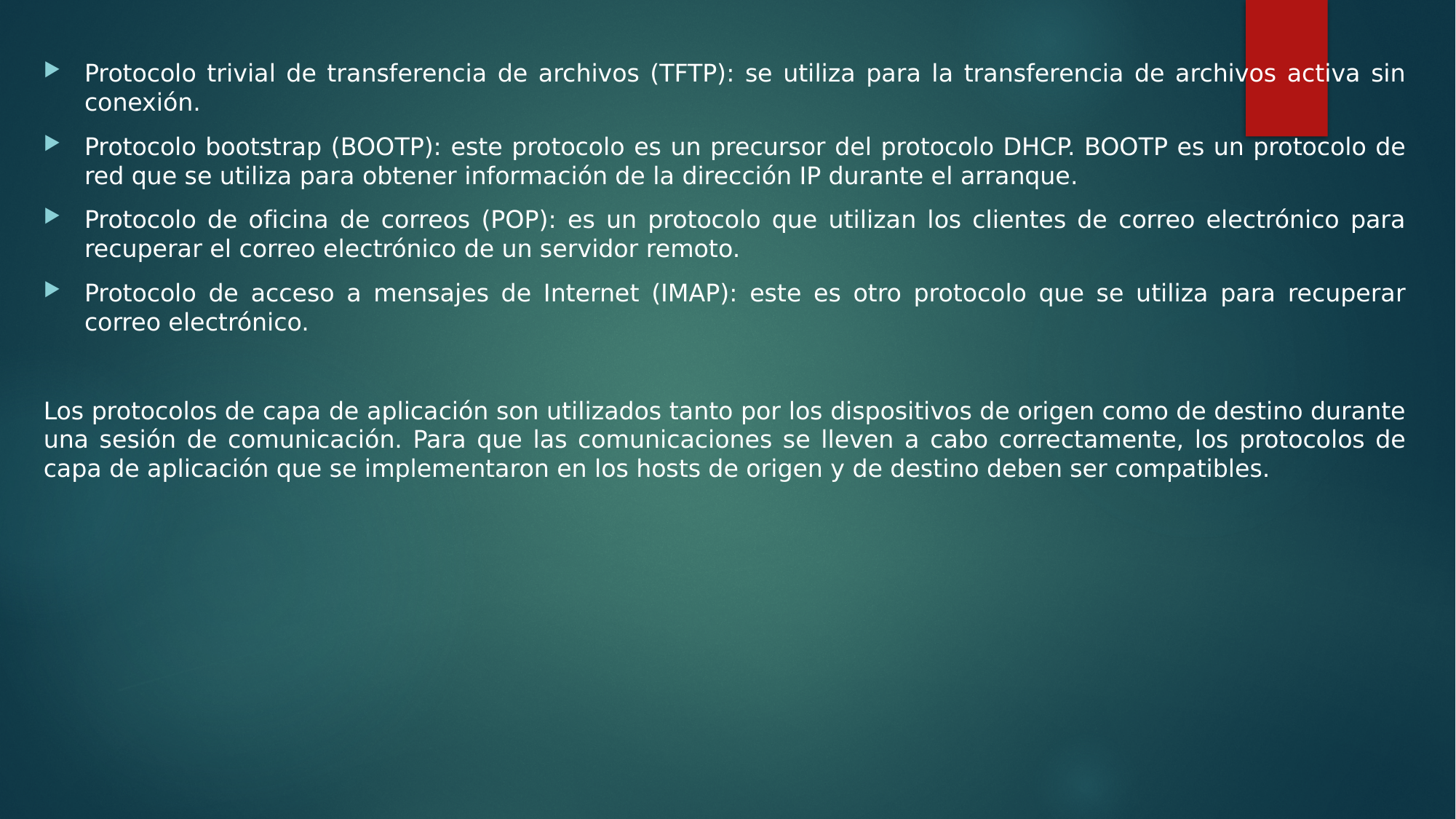

Protocolo trivial de transferencia de archivos (TFTP): se utiliza para la transferencia de archivos activa sin conexión.
Protocolo bootstrap (BOOTP): este protocolo es un precursor del protocolo DHCP. BOOTP es un protocolo de red que se utiliza para obtener información de la dirección IP durante el arranque.
Protocolo de oficina de correos (POP): es un protocolo que utilizan los clientes de correo electrónico para recuperar el correo electrónico de un servidor remoto.
Protocolo de acceso a mensajes de Internet (IMAP): este es otro protocolo que se utiliza para recuperar correo electrónico.

Los protocolos de capa de aplicación son utilizados tanto por los dispositivos de origen como de destino durante una sesión de comunicación. Para que las comunicaciones se lleven a cabo correctamente, los protocolos de capa de aplicación que se implementaron en los hosts de origen y de destino deben ser compatibles.